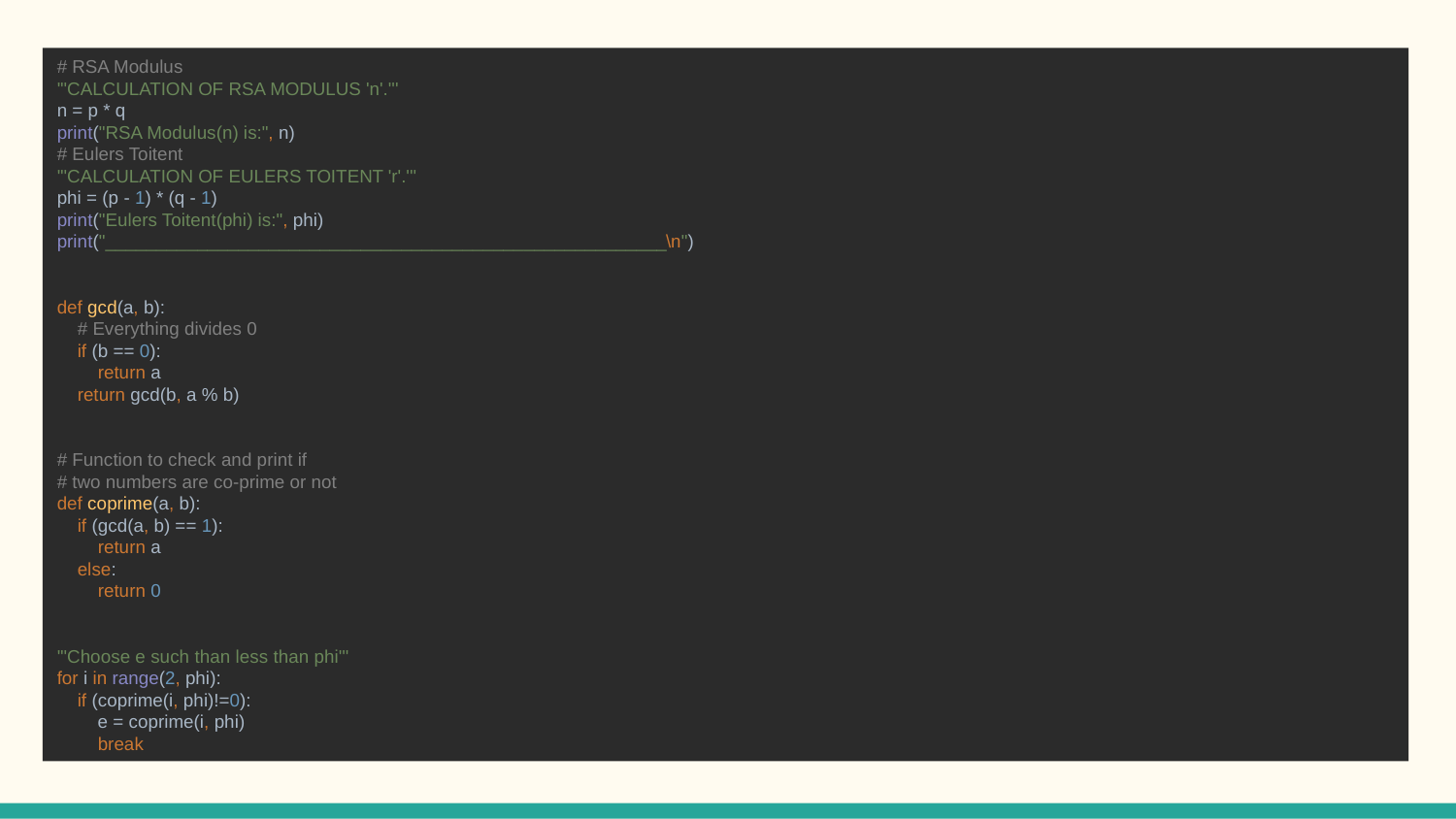

# RSA Modulus '''CALCULATION OF RSA MODULUS 'n'.''' n = p * q print("RSA Modulus(n) is:", n) # Eulers Toitent '''CALCULATION OF EULERS TOITENT 'r'.''' phi = (p - 1) * (q - 1) print("Eulers Toitent(phi) is:", phi) print("_______________________________________________________\n") def gcd(a, b): # Everything divides 0 if (b == 0): return a return gcd(b, a % b) # Function to check and print if # two numbers are co-prime or not def coprime(a, b): if (gcd(a, b) == 1): return a else: return 0 '''Choose e such than less than phi''' for i in range(2, phi): if (coprime(i, phi)!=0): e = coprime(i, phi) break